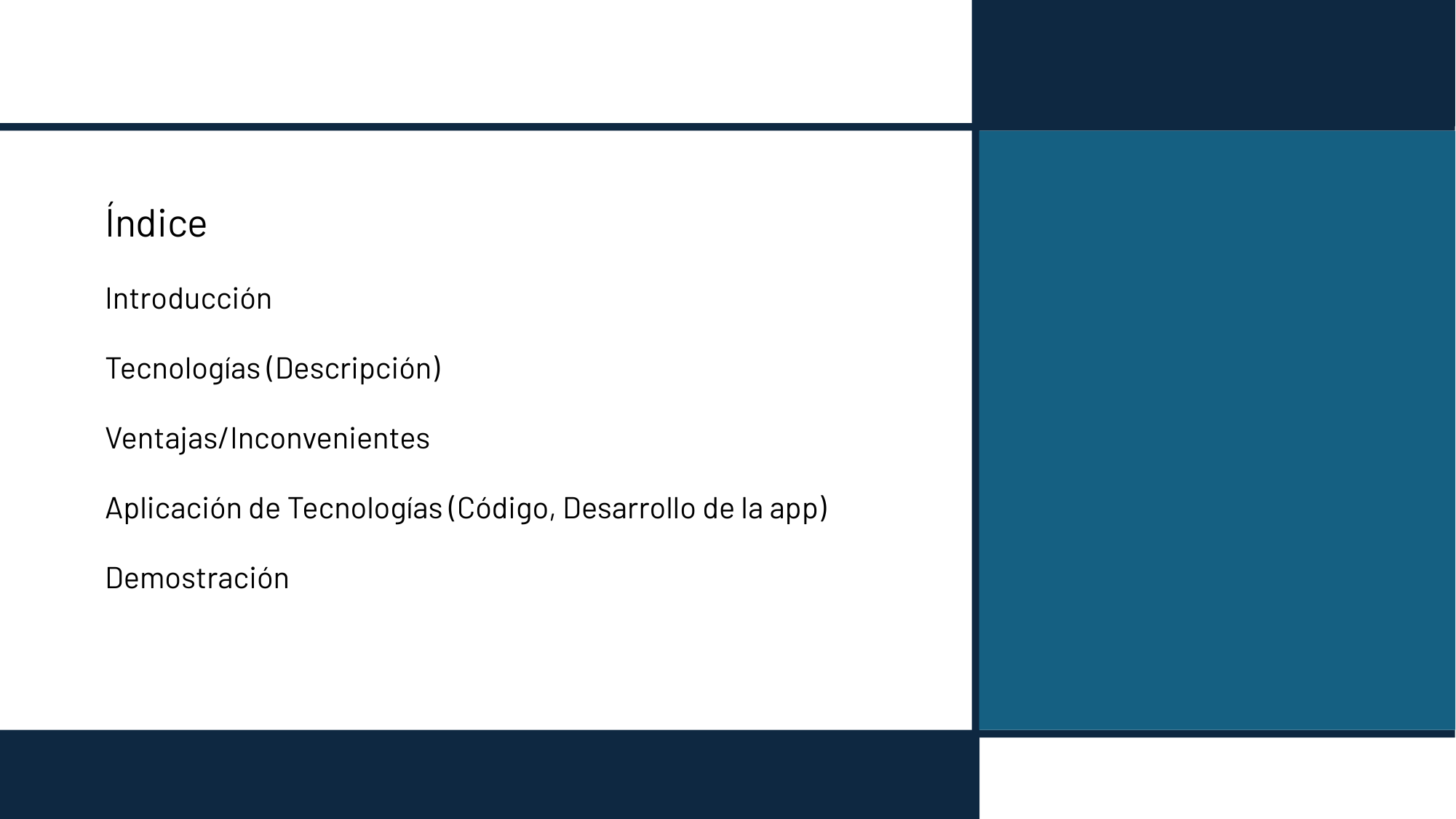

# Índice
Introducción
Tecnologías (Descripción)
Ventajas/Inconvenientes
Aplicación de Tecnologías (Código, Desarrollo de la app)
Demostración